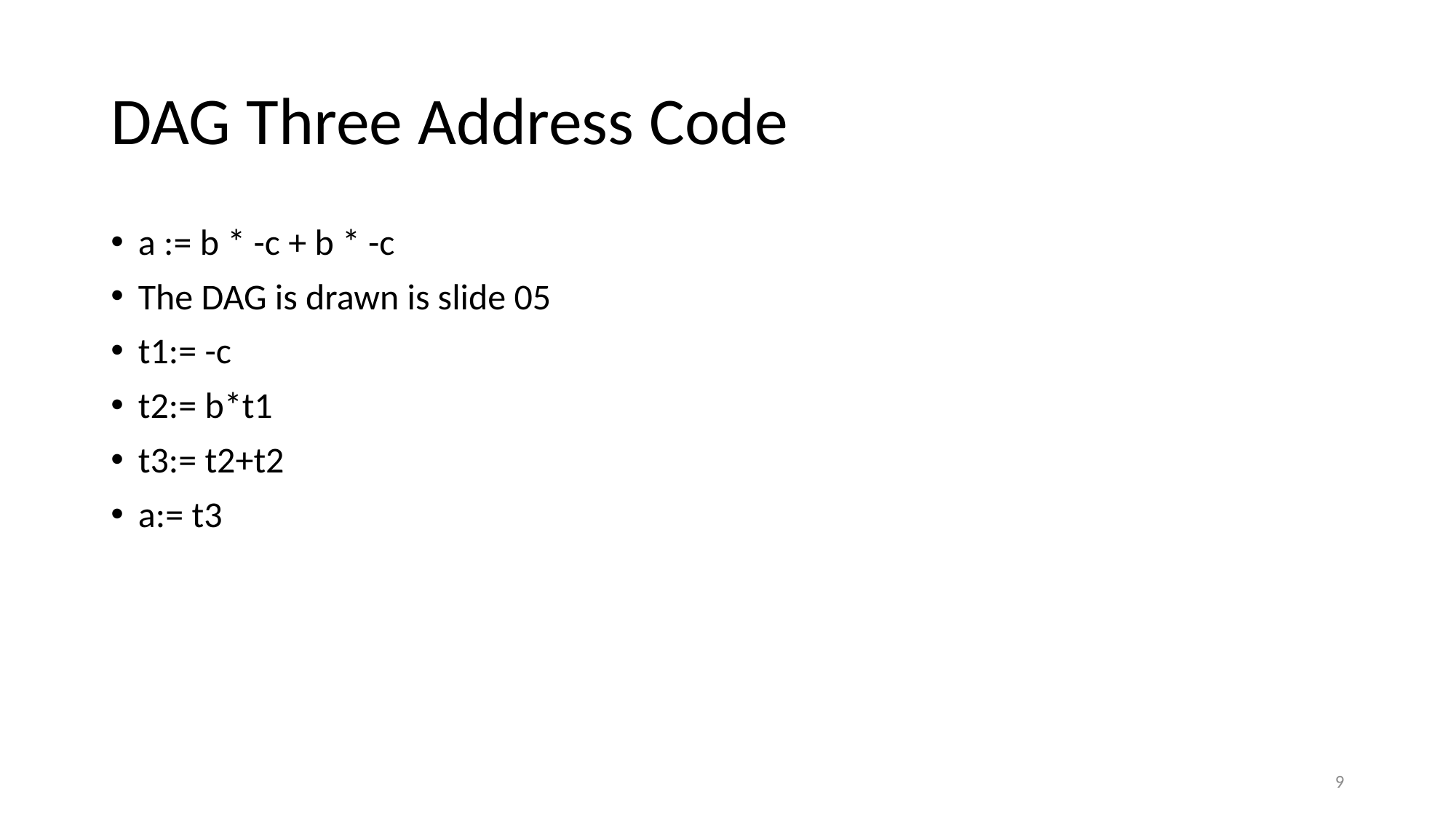

# DAG Three Address Code
a := b * -c + b * -c
The DAG is drawn is slide 05
t1:= -c
t2:= b*t1
t3:= t2+t2
a:= t3
9